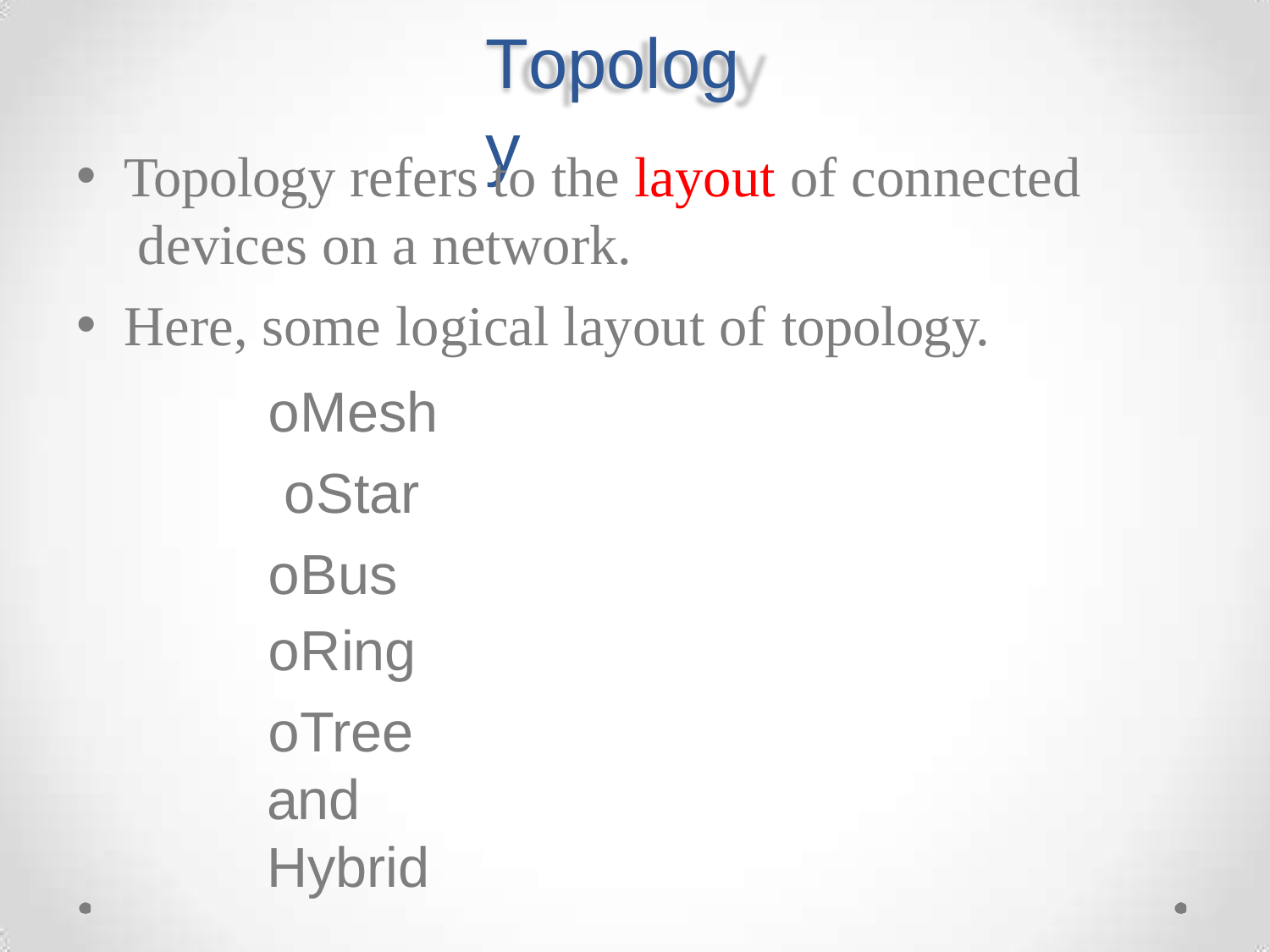

# Topology
Topology refers to the layout of connected  devices on a network.
Here, some logical layout of topology.
oMesh  oStar  oBus
oRing
oTree and Hybrid